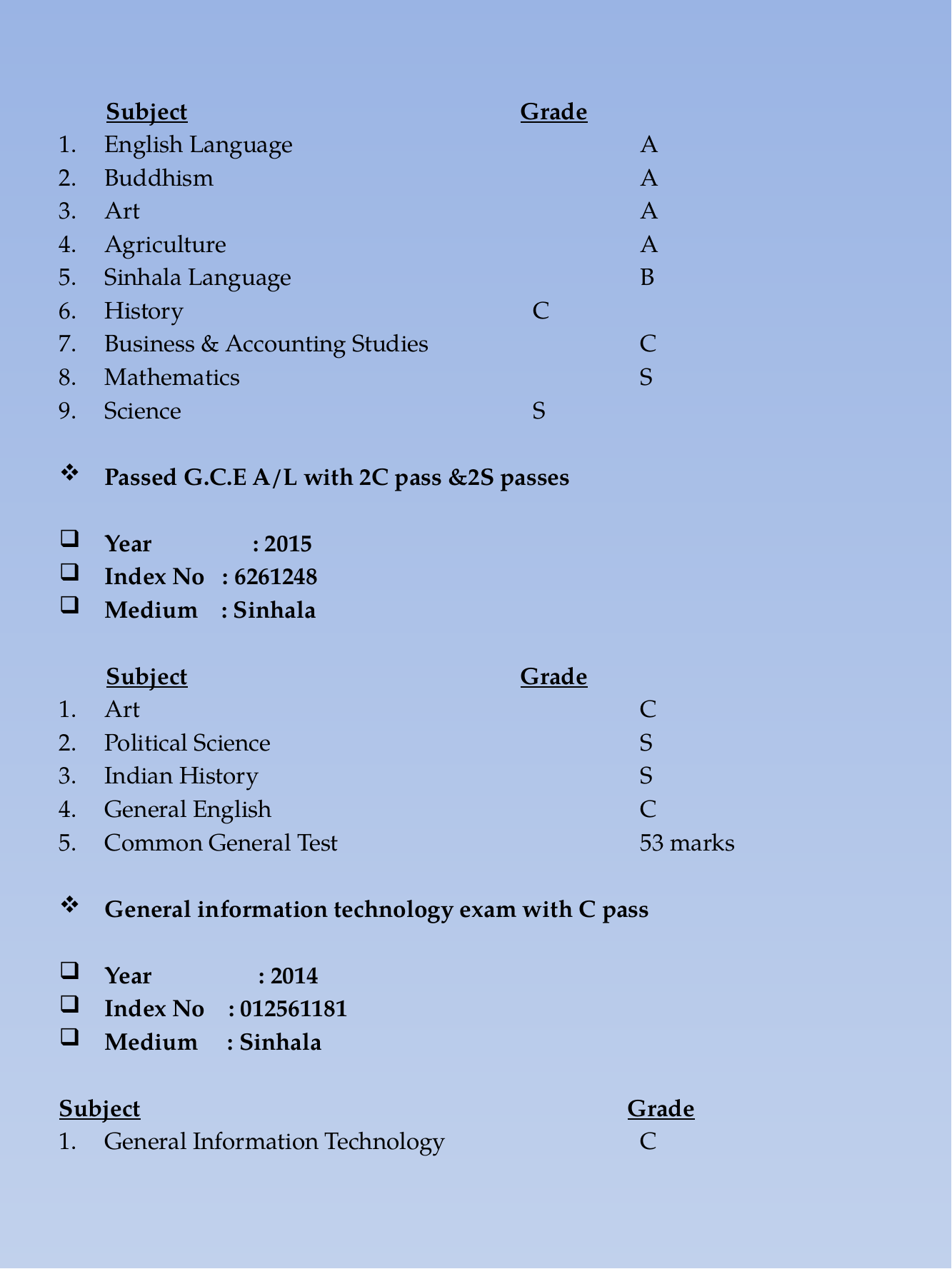

#
        Subject			                Grade
English Language				A
Buddhism				A
Art					A
Agriculture				A
Sinhala Language				B
History				C
Business & Accounting Studies		C
Mathematics				S
Science				S

Passed G.C.E A/L with 2C pass &2S passes

Year	       : 2015
Index No   : 6261248
Medium    : Sinhala

        Subject			                Grade
Art					C
Political Science				S
Indian History				S
General English				C
Common General Test			53 marks

General information technology exam with C pass

Year	        : 2014
Index No    : 012561181
Medium     : Sinhala

Subject    				                Grade
General Information Technology		C